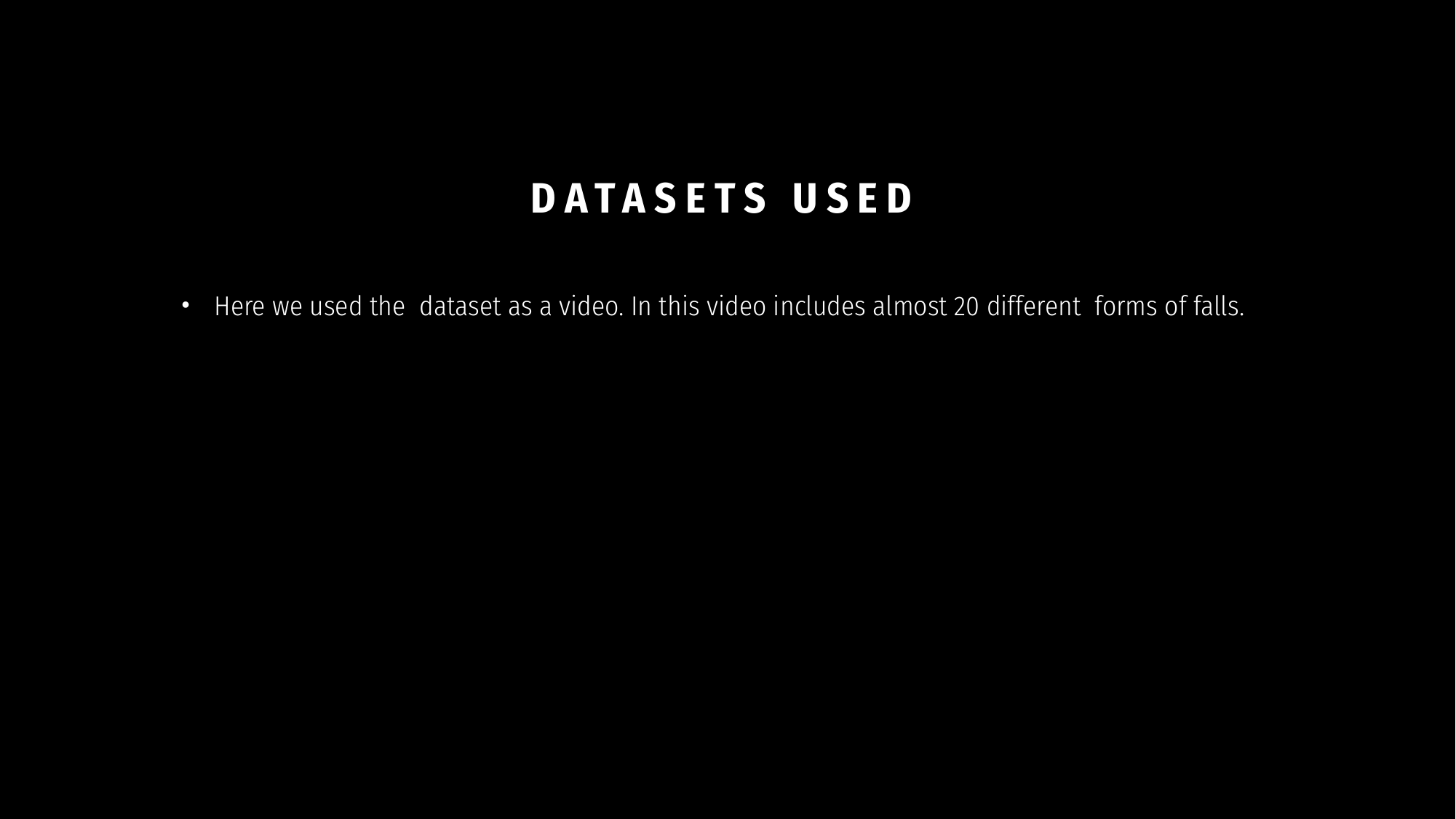

# DATASETS used
Here we used the  dataset as a video. In this video includes almost 20 different  forms of falls.